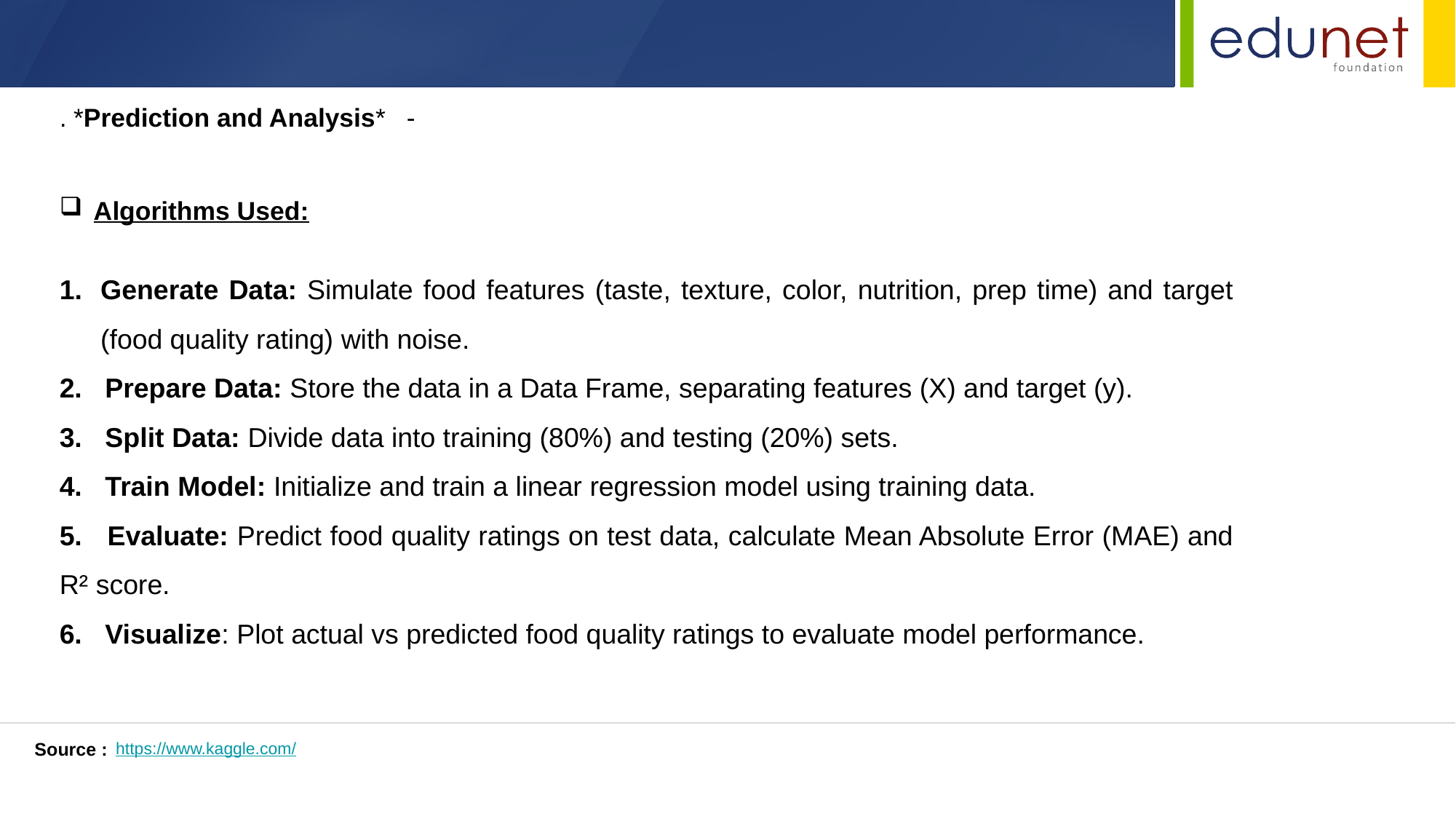

. *Prediction and Analysis*   -

Algorithms Used:

Generate Data: Simulate food features (taste, texture, color, nutrition, prep time) and target (food quality rating) with noise.
2.   Prepare Data: Store the data in a Data Frame, separating features (X) and target (y).
3.   Split Data: Divide data into training (80%) and testing (20%) sets.
4.   Train Model: Initialize and train a linear regression model using training data.
5.   Evaluate: Predict food quality ratings on test data, calculate Mean Absolute Error (MAE) and R² score.
6.   Visualize: Plot actual vs predicted food quality ratings to evaluate model performance.
Source :
https://www.kaggle.com/